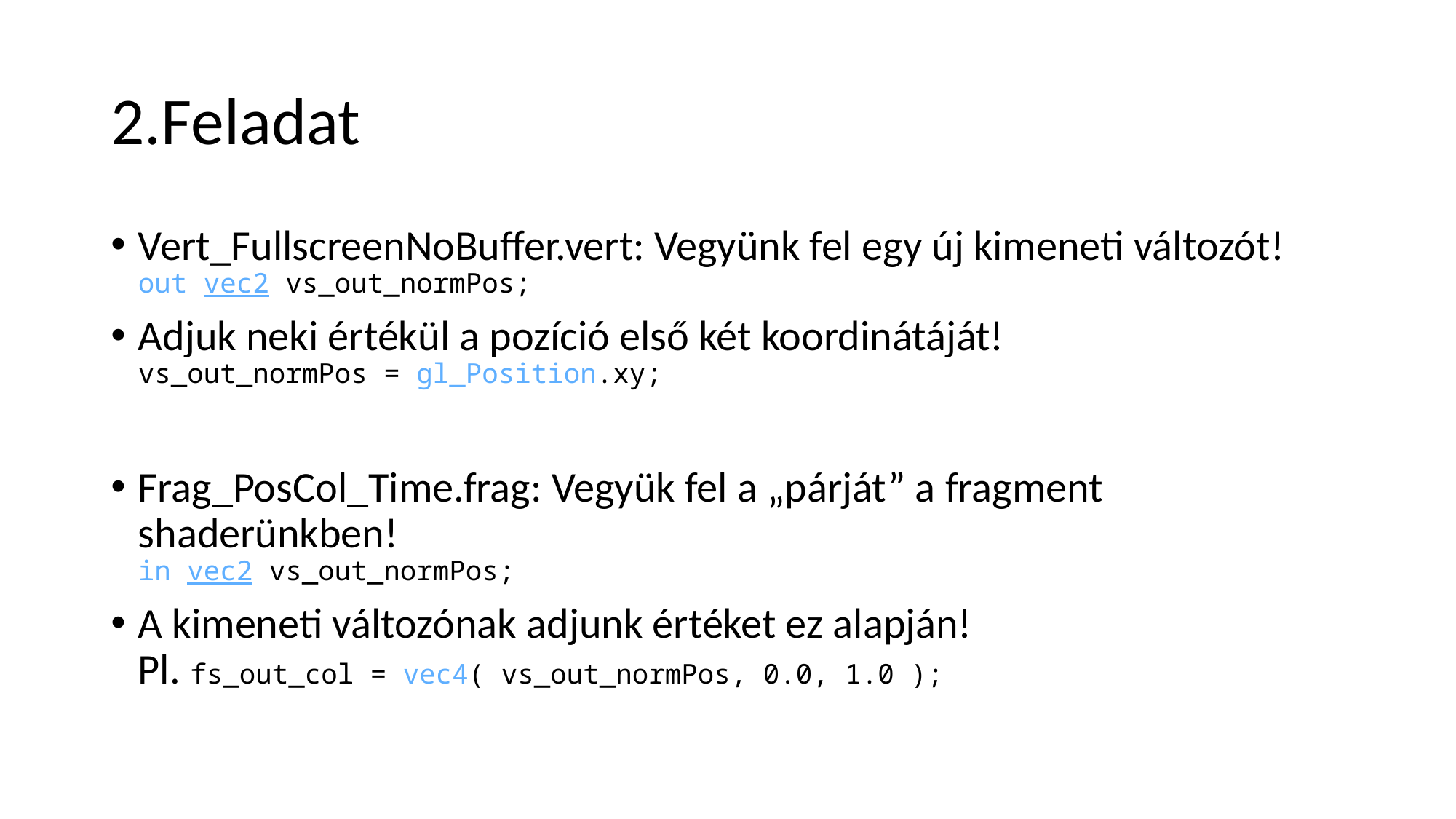

# 2.Feladat
Vert_FullscreenNoBuffer.vert: Vegyünk fel egy új kimeneti változót!
out vec2 vs_out_normPos;
Adjuk neki értékül a pozíció első két koordinátáját!
vs_out_normPos = gl_Position.xy;

Frag_PosCol_Time.frag: Vegyük fel a „párját” a fragment shaderünkben!
in vec2 vs_out_normPos;
A kimeneti változónak adjunk értéket ez alapján!
Pl. fs_out_col = vec4( vs_out_normPos, 0.0, 1.0 );